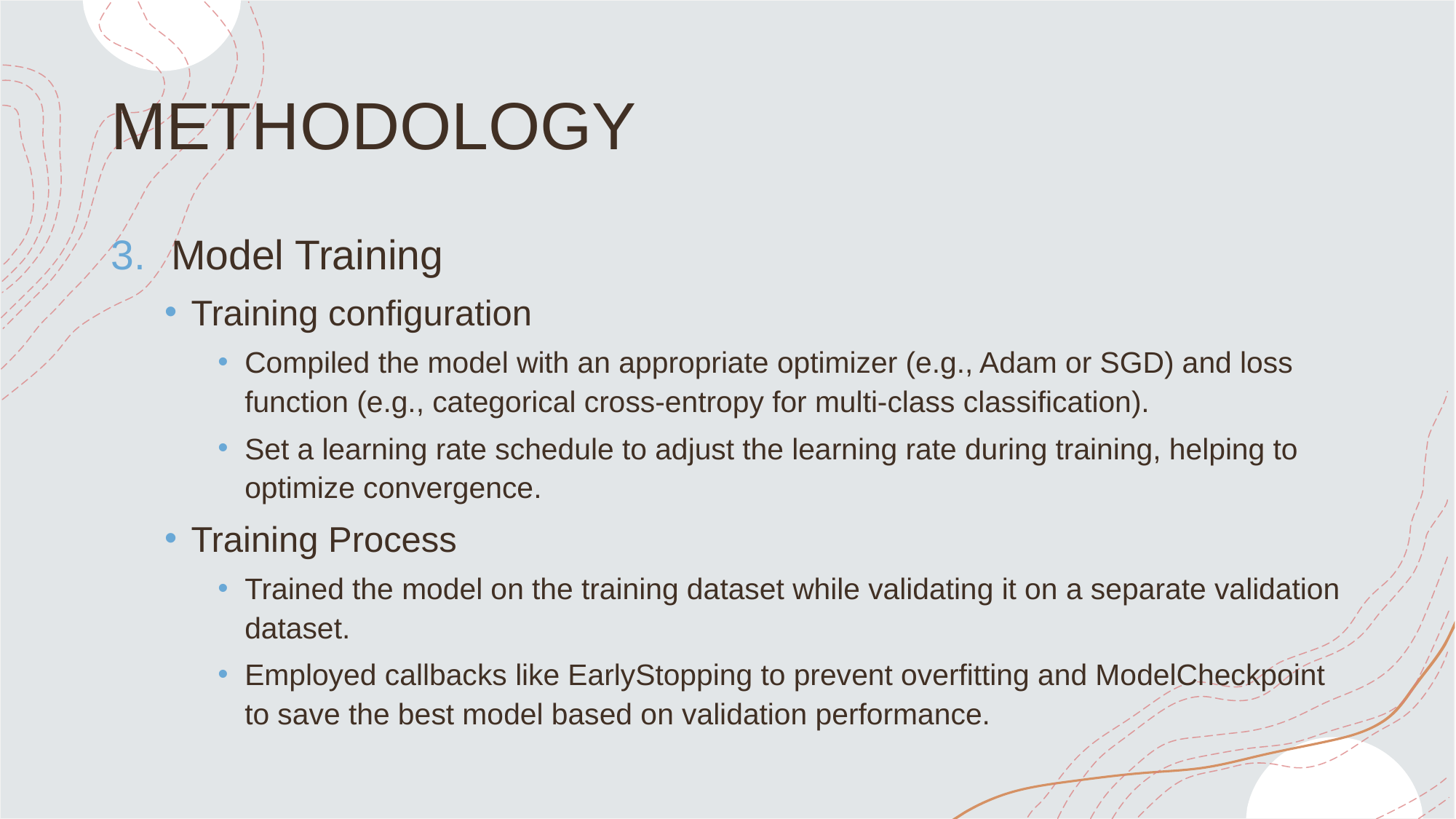

# METHODOLOGY
Model Training
Training configuration
Compiled the model with an appropriate optimizer (e.g., Adam or SGD) and loss function (e.g., categorical cross-entropy for multi-class classification).
Set a learning rate schedule to adjust the learning rate during training, helping to optimize convergence.
Training Process
Trained the model on the training dataset while validating it on a separate validation dataset.
Employed callbacks like EarlyStopping to prevent overfitting and ModelCheckpoint to save the best model based on validation performance.